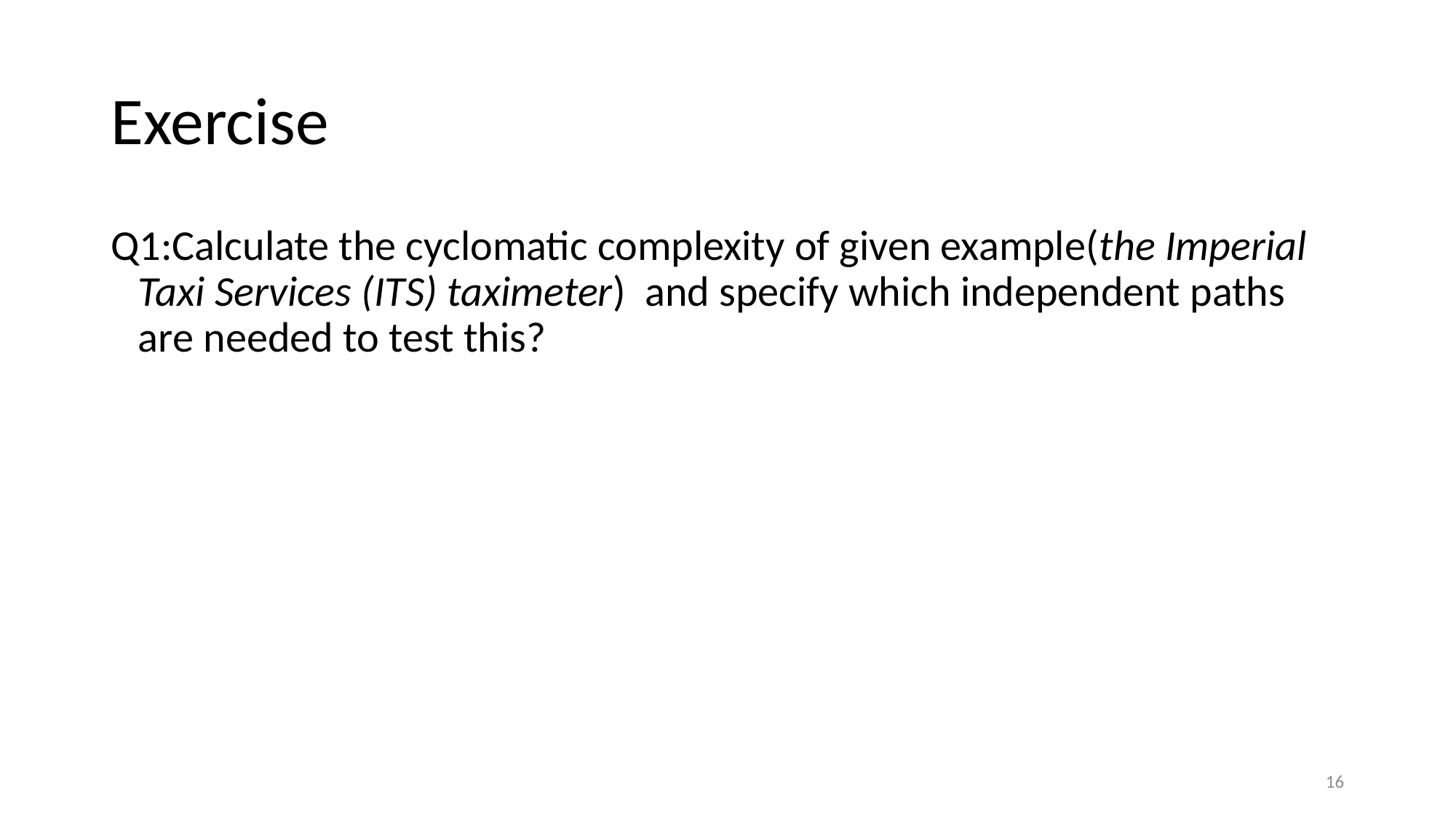

# Exercise
Q1:Calculate the cyclomatic complexity of given example(the Imperial Taxi Services (ITS) taximeter)  and specify which independent paths are needed to test this?

16